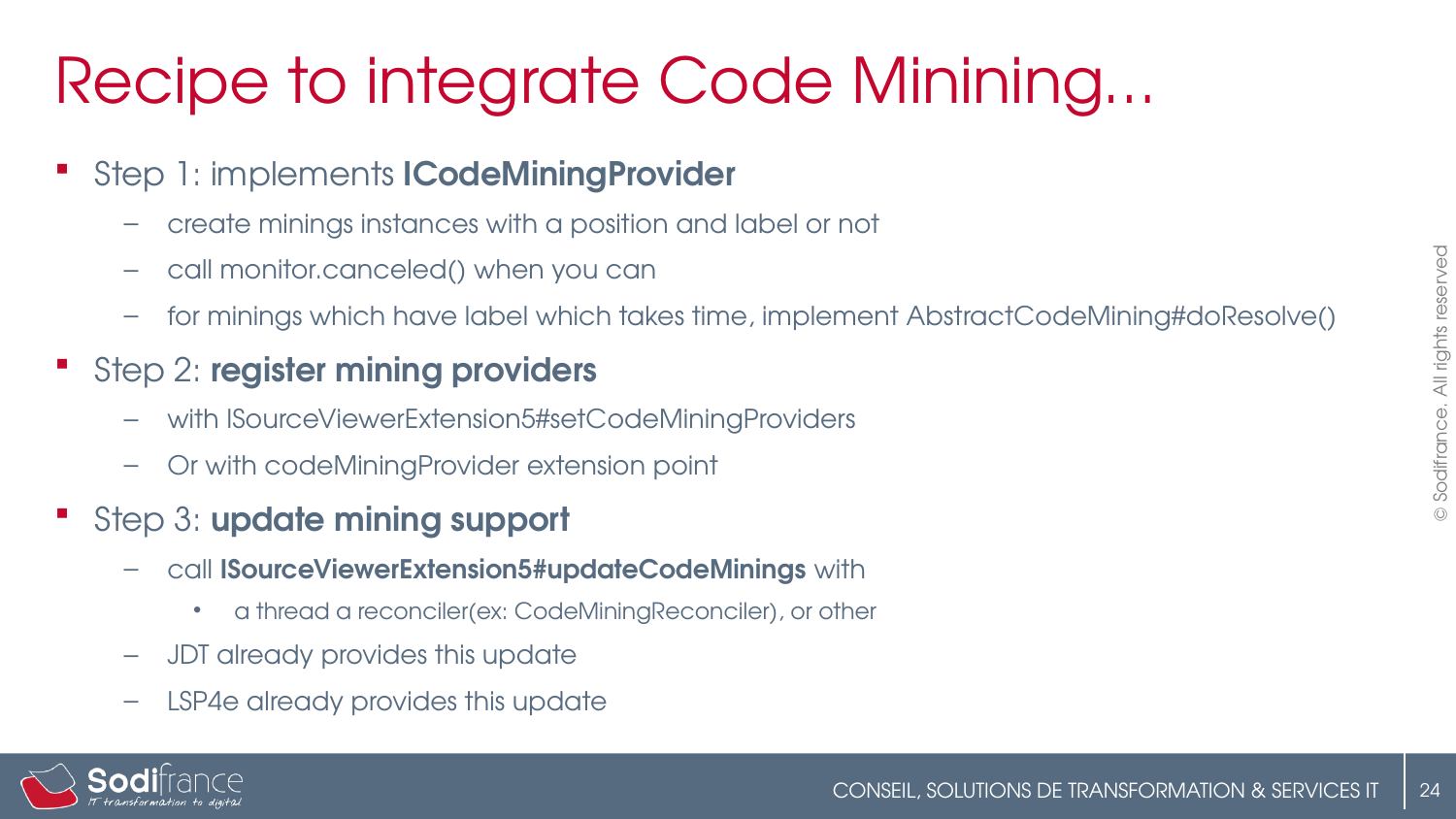

# Recipe to integrate Code Minining…
Step 1: implements ICodeMiningProvider
create minings instances with a position and label or not
call monitor.canceled() when you can
for minings which have label which takes time, implement AbstractCodeMining#doResolve()
Step 2: register mining providers
with ISourceViewerExtension5#setCodeMiningProviders
Or with codeMiningProvider extension point
Step 3: update mining support
call ISourceViewerExtension5#updateCodeMinings with
 a thread a reconciler(ex: CodeMiningReconciler), or other
JDT already provides this update
LSP4e already provides this update